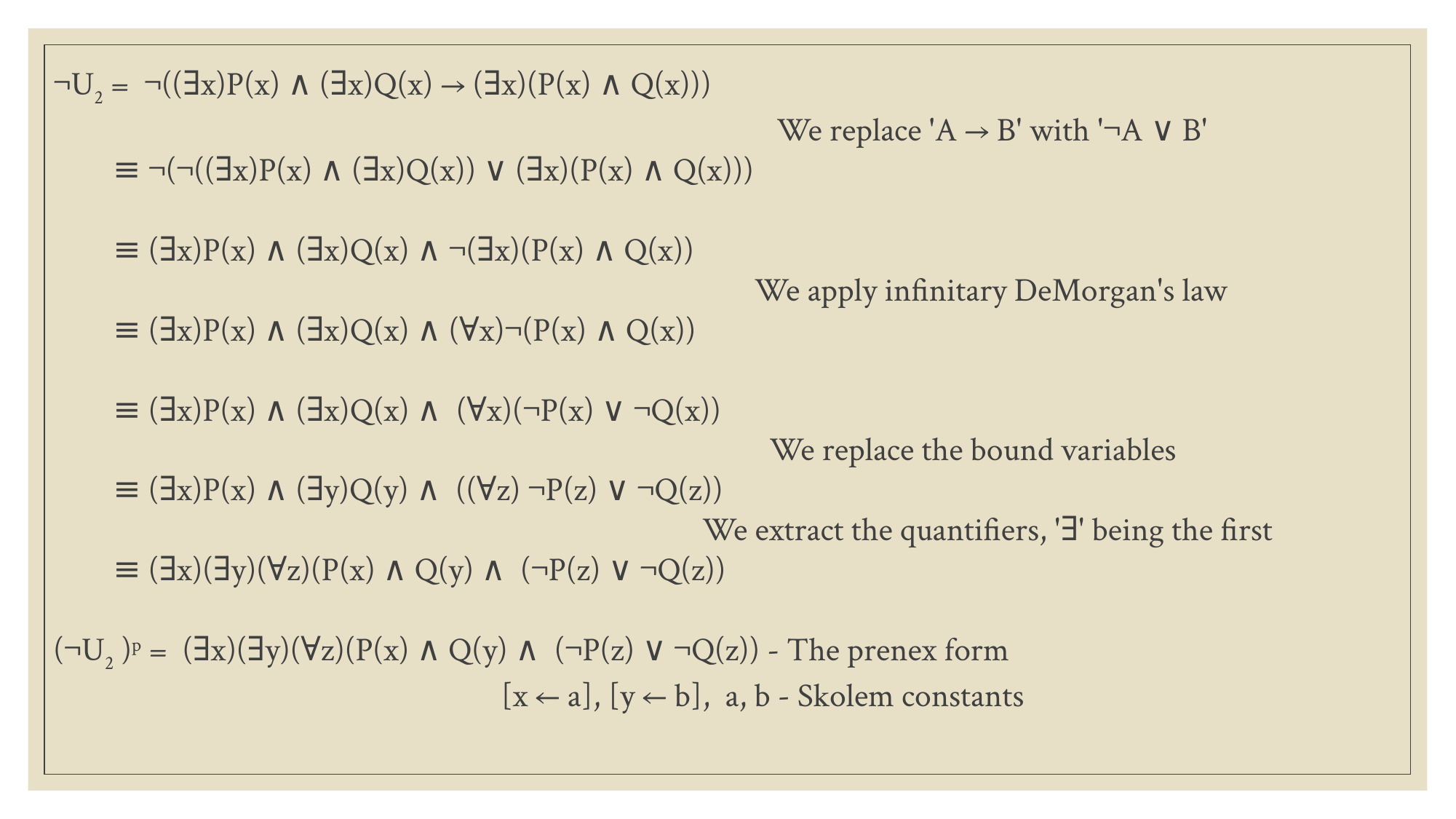

¬U2 =  ¬((∃x)P(x) ∧ (∃x)Q(x) → (∃x)(P(x) ∧ Q(x)))
                                                                                                 We replace 'A → B' with '¬A ∨ B'
        ≡ ¬(¬((∃x)P(x) ∧ (∃x)Q(x)) ∨ (∃x)(P(x) ∧ Q(x)))

        ≡ (∃x)P(x) ∧ (∃x)Q(x) ∧ ¬(∃x)(P(x) ∧ Q(x))
                                                                                              We apply infinitary DeMorgan's law
        ≡ (∃x)P(x) ∧ (∃x)Q(x) ∧ (∀x)¬(P(x) ∧ Q(x))

        ≡ (∃x)P(x) ∧ (∃x)Q(x) ∧  (∀x)(¬P(x) ∨ ¬Q(x))
                                                                                                We replace the bound variables
        ≡ (∃x)P(x) ∧ (∃y)Q(y) ∧  ((∀z) ¬P(z) ∨ ¬Q(z))
                                                                                       We extract the quantifiers, '∃' being the first
        ≡ (∃x)(∃y)(∀z)(P(x) ∧ Q(y) ∧  (¬P(z) ∨ ¬Q(z))

(¬U2 )p =  (∃x)(∃y)(∀z)(P(x) ∧ Q(y) ∧  (¬P(z) ∨ ¬Q(z)) - The prenex form
                                                            [x ← a], [y ← b],  a, b - Skolem constants